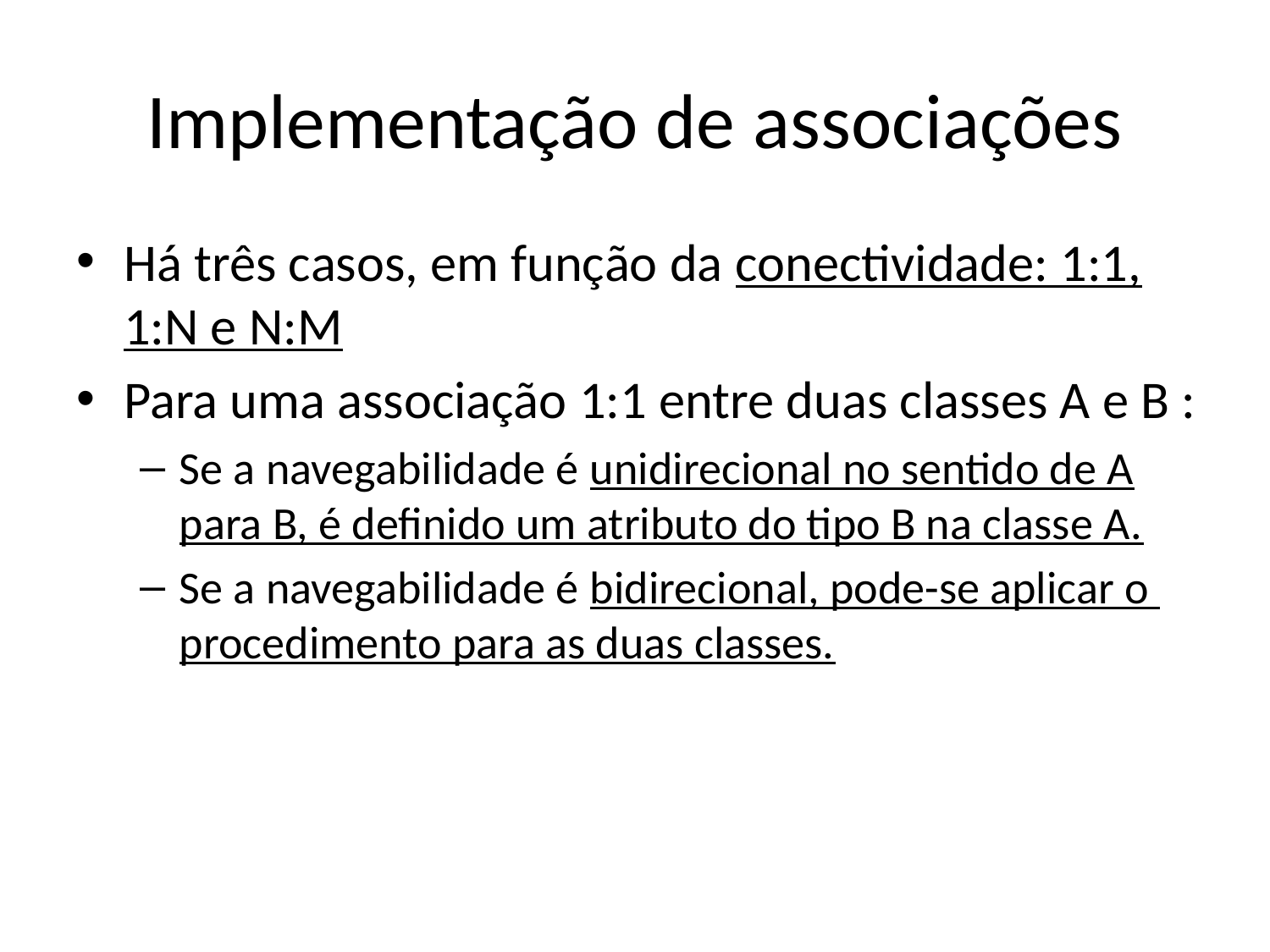

# Implementação de associações
Há três casos, em função da conectividade: 1:1, 1:N e N:M
Para uma associação 1:1 entre duas classes A e B :
Se a navegabilidade é unidirecional no sentido de A para B, é definido um atributo do tipo B na classe A.
Se a navegabilidade é bidirecional, pode-se aplicar o  procedimento para as duas classes.